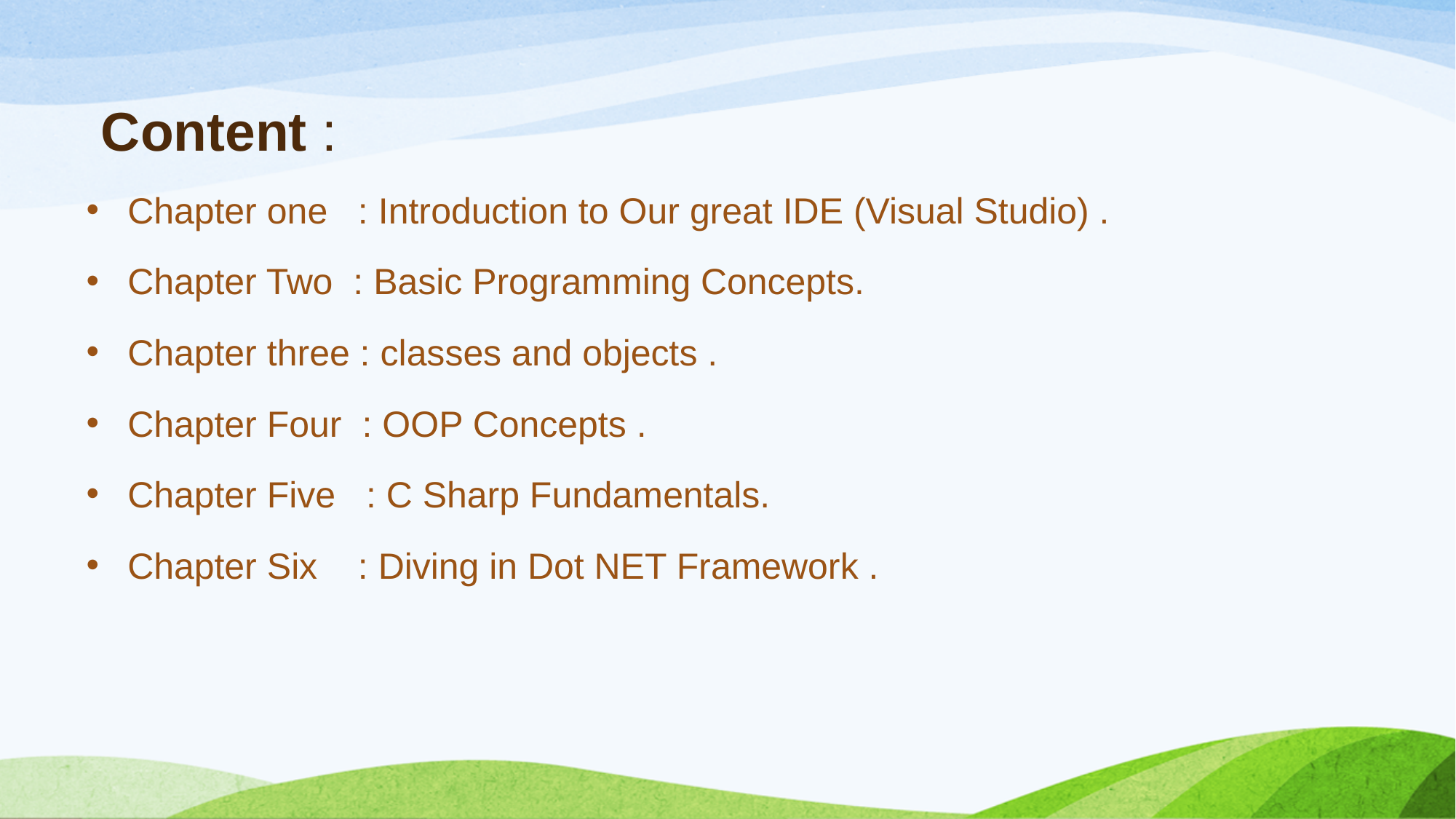

# Content :
Chapter one   : Introduction to Our great IDE (Visual Studio) .
Chapter Two  : Basic Programming Concepts.
Chapter three : classes and objects .
Chapter Four  : OOP Concepts .
Chapter Five   : C Sharp Fundamentals.
Chapter Six    : Diving in Dot NET Framework .